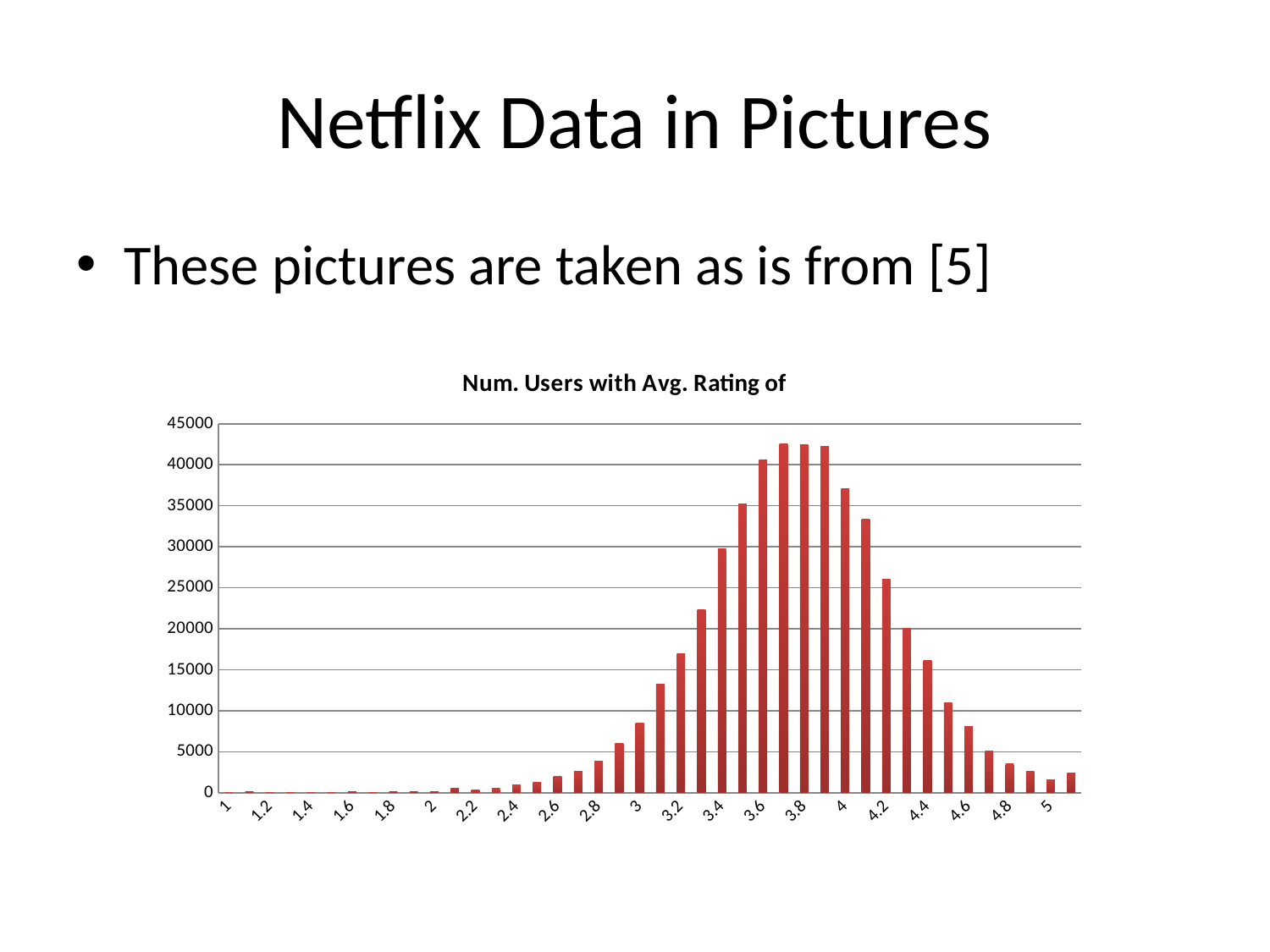

# Netflix Data in Pictures
These pictures are taken as is from [5]

### Chart: Num. Users with Avg. Rating of

| Category | num_users |
|---|---|
| 1 | 0.0 |
| 1.1000000000000001 | 150.0 |
| 1.2 | 12.0 |
| 1.3 | 22.0 |
| 1.4 | 42.0 |
| 1.5 | 34.0 |
| 1.6 | 118.0 |
| 1.7000000000000006 | 83.0 |
| 1.8 | 111.0 |
| 1.9 | 140.0 |
| 2 | 189.0 |
| 2.1 | 567.0 |
| 2.2000000000000002 | 388.0 |
| 2.2999999999999998 | 529.0 |
| 2.4 | 951.0 |
| 2.5 | 1229.0 |
| 2.6 | 2008.0 |
| 2.7 | 2654.0 |
| 2.8 | 3841.0 |
| 2.9 | 6034.0 |
| 3 | 8527.0 |
| 3.1 | 13257.0 |
| 3.2 | 16950.0 |
| 3.3 | 22279.0 |
| 3.4 | 29760.0 |
| 3.5 | 35201.0 |
| 3.6 | 40640.0 |
| 3.7 | 42574.0 |
| 3.8 | 42466.0 |
| 3.9 | 42266.0 |
| 4 | 37082.0 |
| 4.0999999999999996 | 33392.0 |
| 4.2 | 26082.0 |
| 4.3 | 20064.0 |
| 4.4000000000000004 | 16168.0 |
| 4.5 | 10992.0 |
| 4.5999999999999996 | 8097.0 |
| 4.7 | 5138.0 |
| 4.8 | 3536.0 |
| 4.9000000000000004 | 2578.0 |
| 5 | 1628.0 |